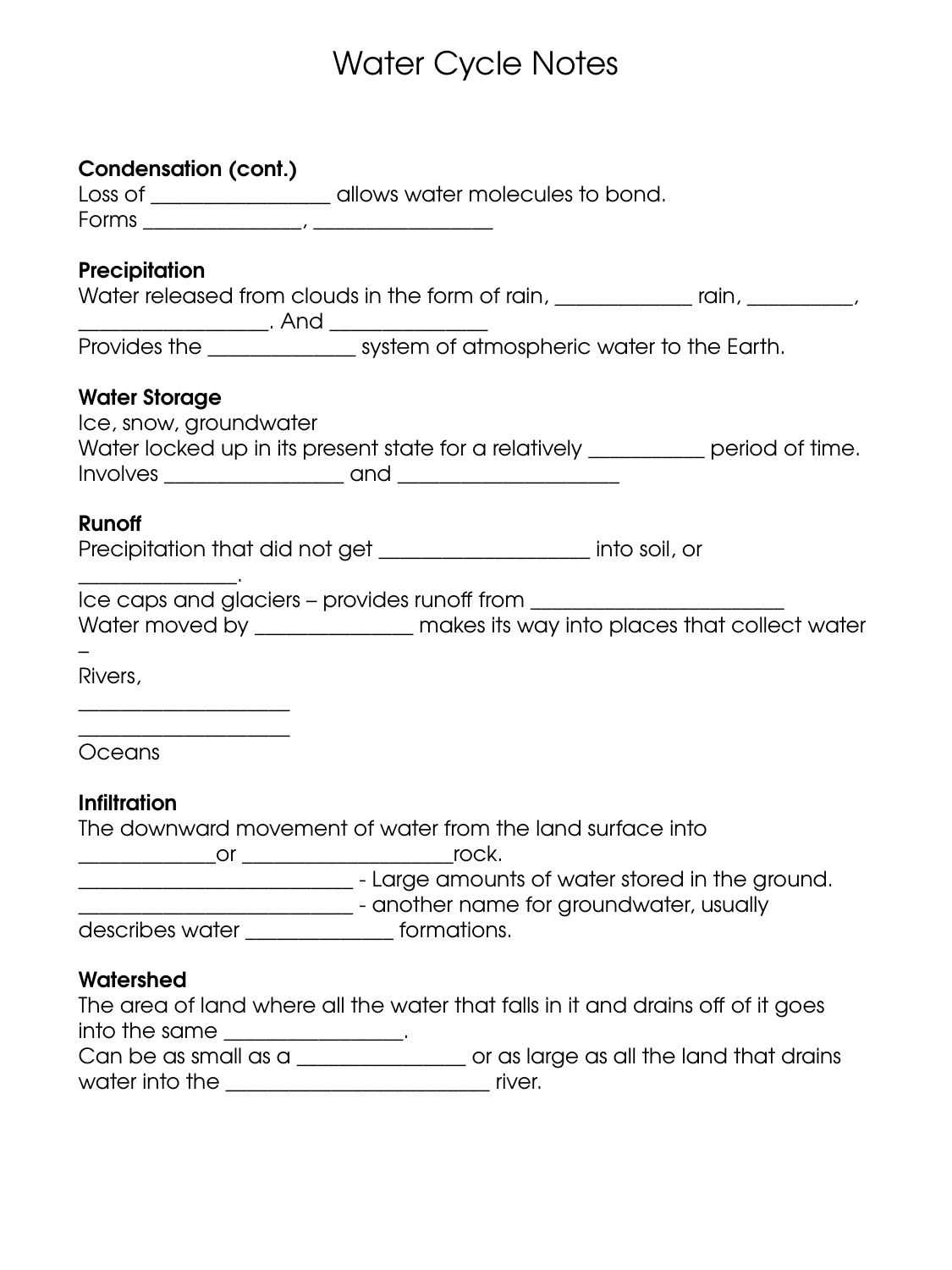

Water Cycle Notes
Condensation (cont.)
Loss of _________________ allows water molecules to bond.
Forms _______________, _________________

Precipitation
Water released from clouds in the form of rain, _____________ rain, __________, __________________. And _______________
Provides the ______________ system of atmospheric water to the Earth.

Water Storage
Ice, snow, groundwater
Water locked up in its present state for a relatively ___________ period of time.
Involves _________________ and _____________________

Runoff
Precipitation that did not get ____________________ into soil, or _______________.
Ice caps and glaciers – provides runoff from ________________________
Water moved by _______________ makes its way into places that collect water –
Rivers,
____________________
____________________
Oceans

Infiltration
The downward movement of water from the land surface into _____________or ____________________rock.
__________________________ - Large amounts of water stored in the ground.
__________________________ - another name for groundwater, usually describes water ______________ formations.

Watershed
The area of land where all the water that falls in it and drains off of it goes into the same _________________.
Can be as small as a ________________ or as large as all the land that drains water into the _________________________ river.